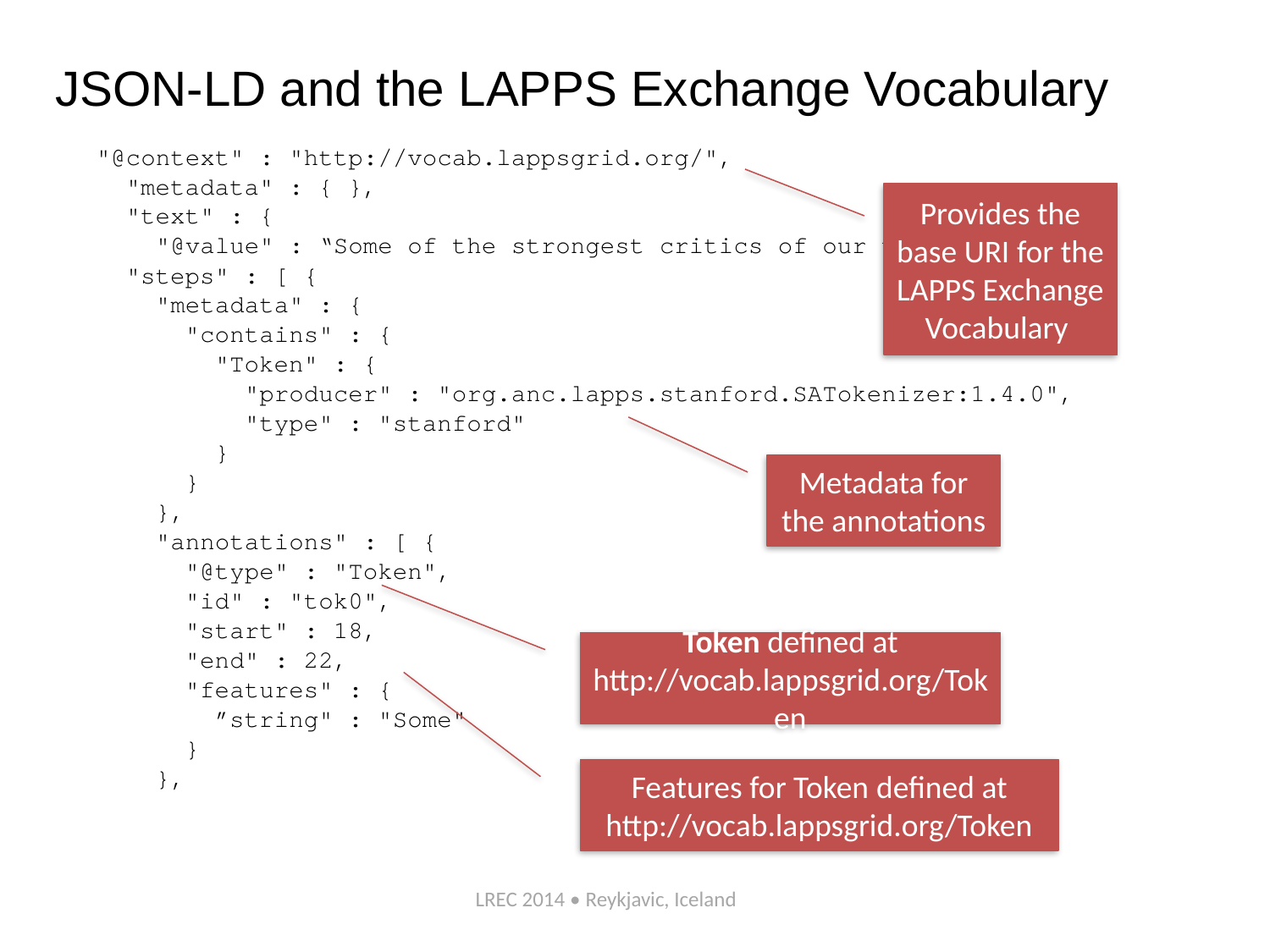

# JSON-LD and the LAPPS Exchange Vocabulary
"@context" : "http://vocab.lappsgrid.org/",
  "metadata" : { },
  "text" : {
    "@value" : “Some of the strongest critics of our welfare system …
  "steps" : [ {
    "metadata" : {
      "contains" : {
        "Token" : {
          "producer" : "org.anc.lapps.stanford.SATokenizer:1.4.0",
          "type" : "stanford"
        }
      }
    },
    "annotations" : [ {
      "@type" : "Token",
      "id" : "tok0",
      "start" : 18,
      "end" : 22,
      "features" : {
        ”string" : "Some"
      }
    },
Provides the base URI for the LAPPS Exchange Vocabulary
Metadata for the annotations
Token defined at http://vocab.lappsgrid.org/Token
Features for Token defined at http://vocab.lappsgrid.org/Token